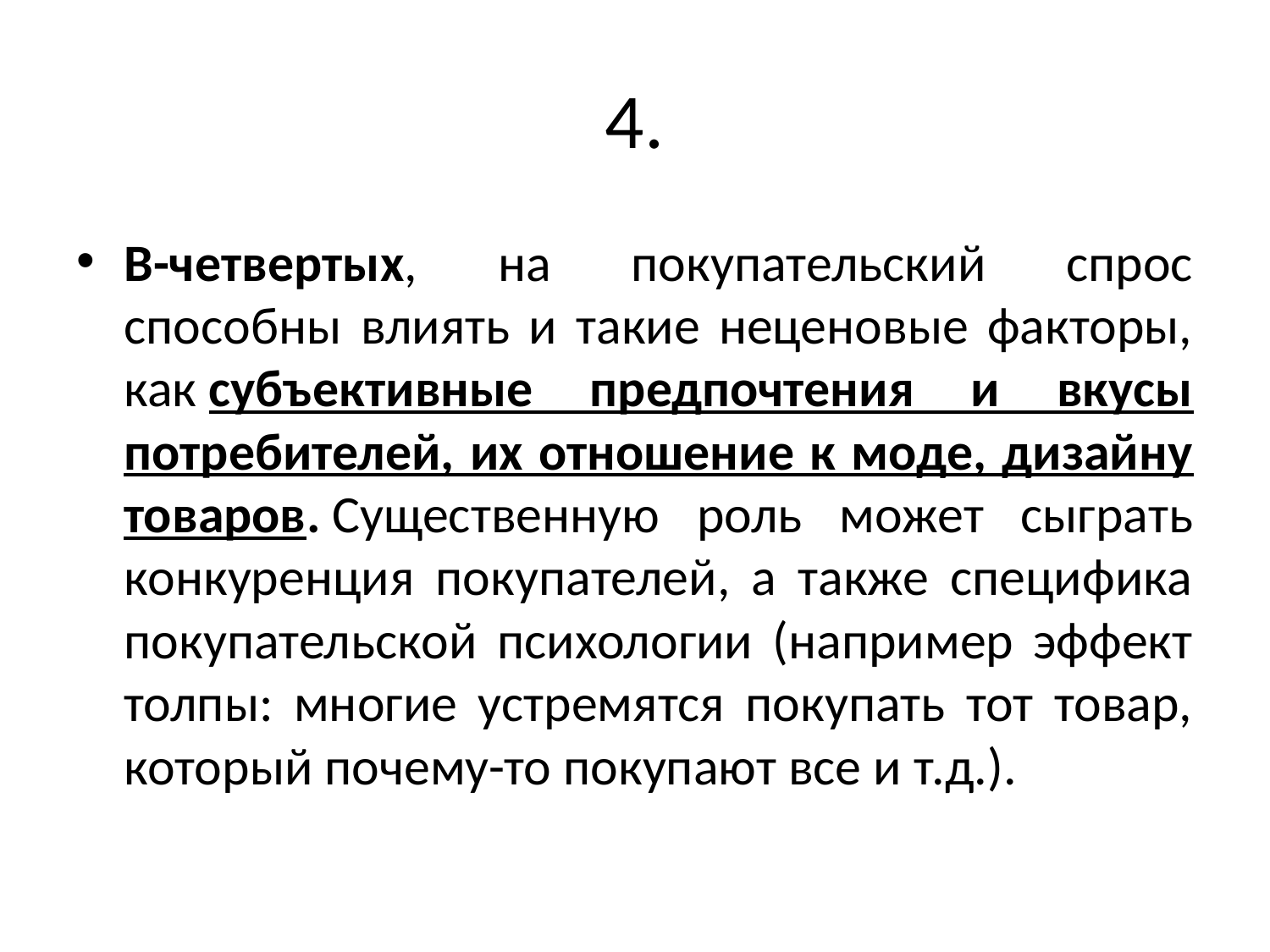

# 4.
В-четвертых, на покупательский спрос способны влиять и такие неценовые факторы, как субъективные предпочтения и вкусы потребителей, их отношение к моде, дизайну товаров. Существенную роль может сыграть конкуренция покупателей, а также специфика покупательской психологии (например эффект толпы: многие устремятся покупать тот товар, который почему-то покупают все и т.д.).